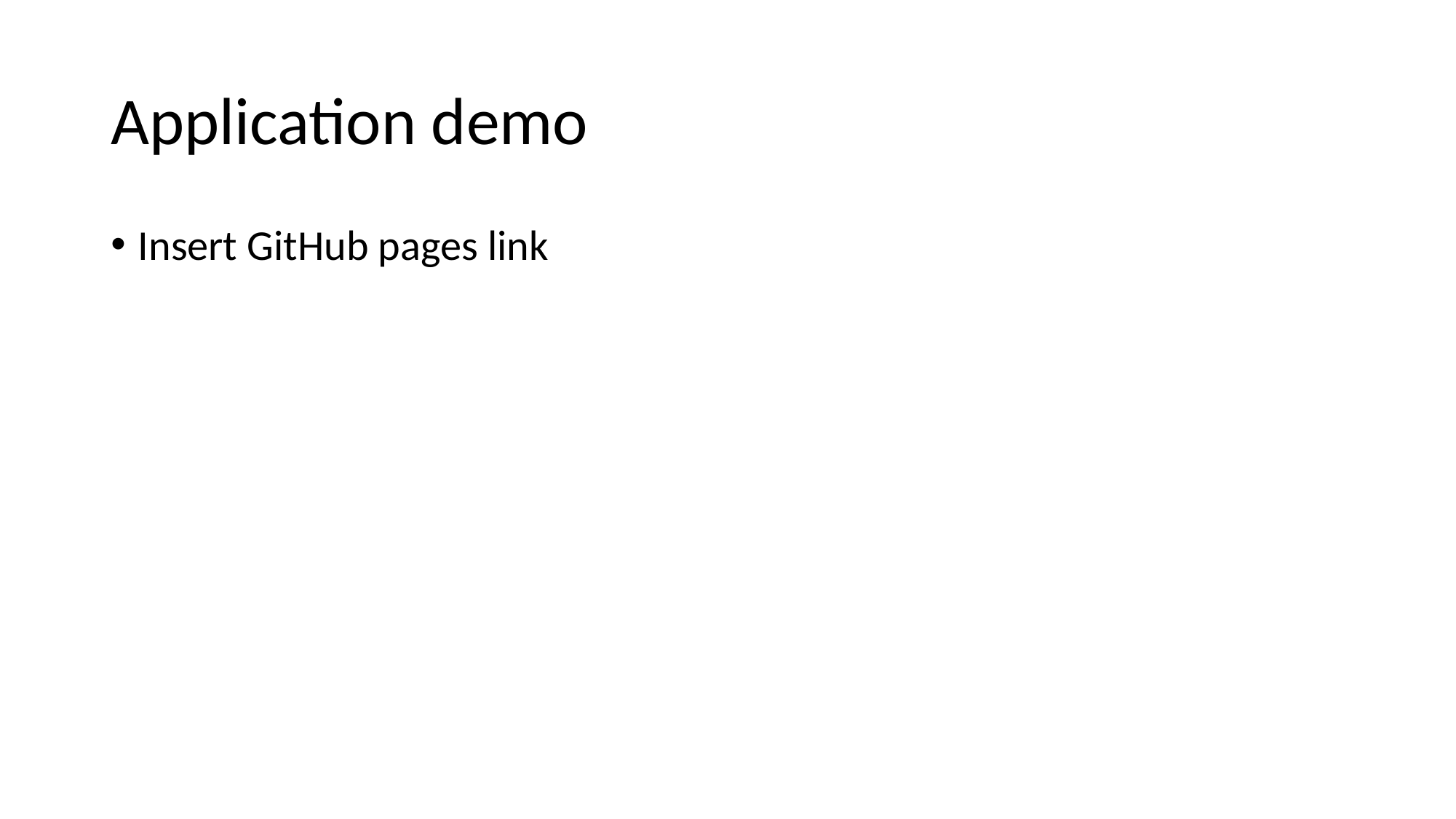

# Application demo
Insert GitHub pages link